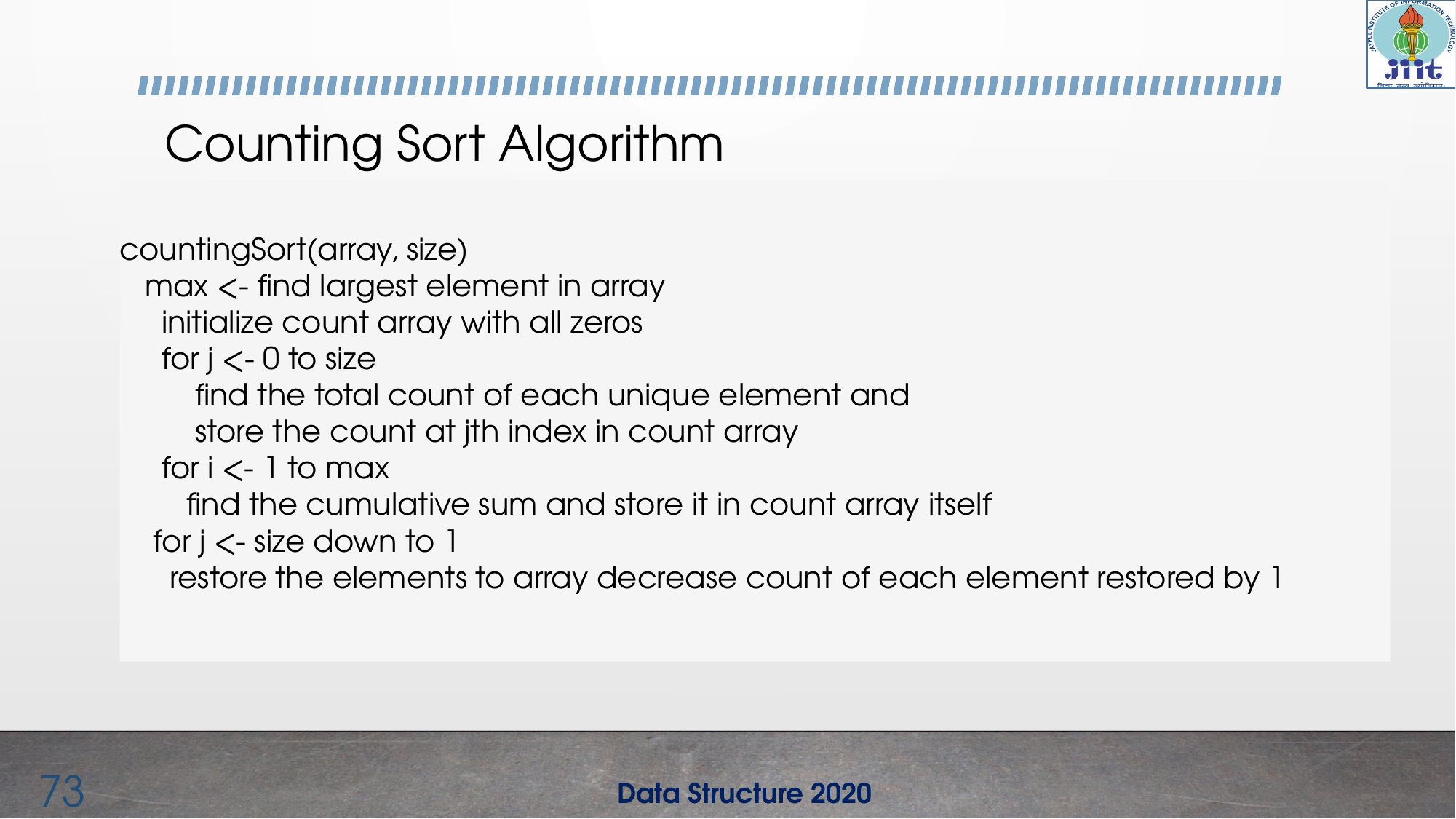

# Counting Sort Algorithm
countingSort(array, size)
   max <- find largest element in array
     initialize count array with all zeros
     for j <- 0 to size
         find the total count of each unique element and
         store the count at jth index in count array
     for i <- 1 to max
        find the cumulative sum and store it in count array itself
    for j <- size down to 1
      restore the elements to array decrease count of each element restored by 1
73